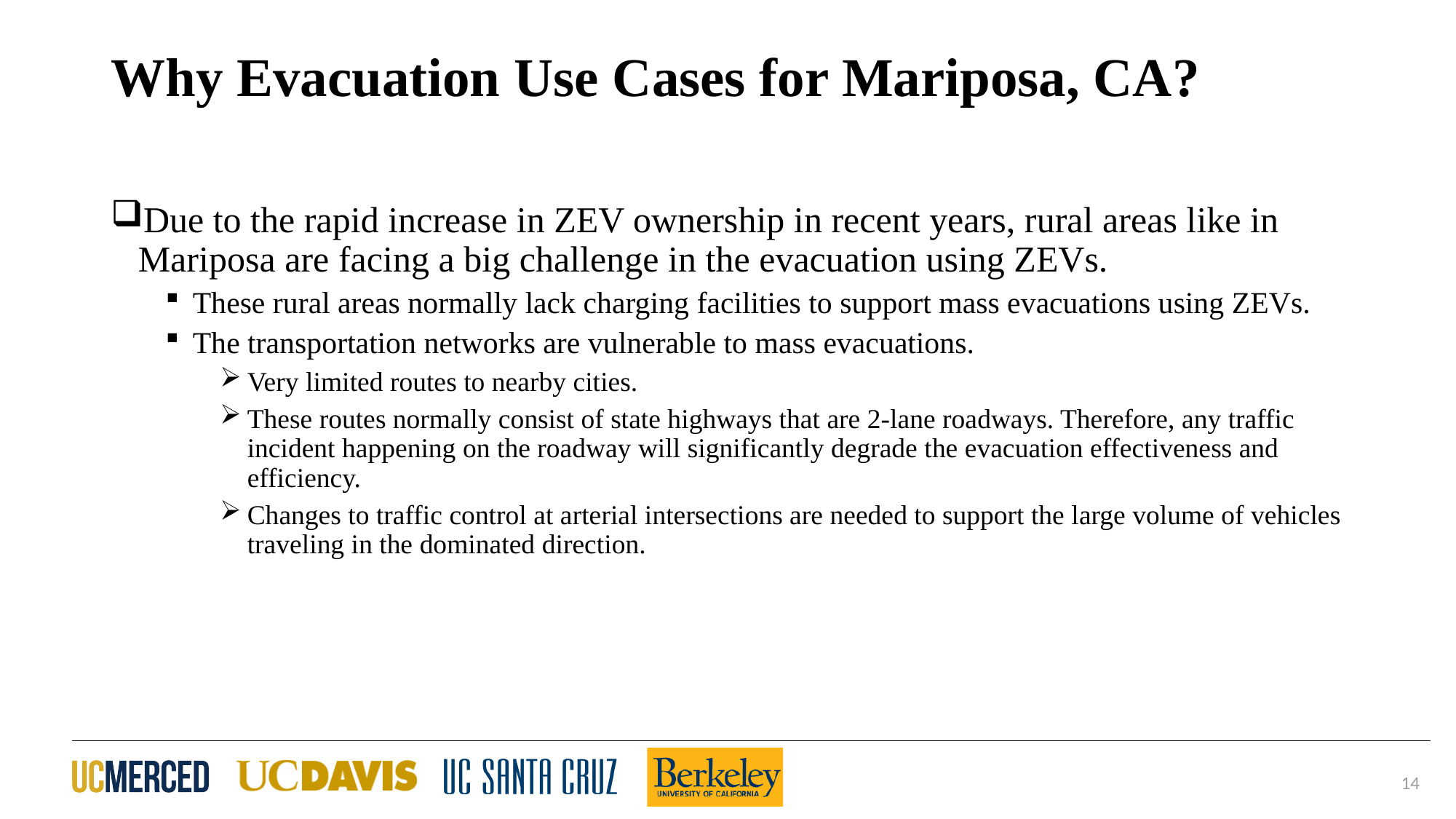

# Why Evacuation Use Cases for Mariposa, CA?
Due to the rapid increase in ZEV ownership in recent years, rural areas like in Mariposa are facing a big challenge in the evacuation using ZEVs.
These rural areas normally lack charging facilities to support mass evacuations using ZEVs.
The transportation networks are vulnerable to mass evacuations.
Very limited routes to nearby cities.
These routes normally consist of state highways that are 2-lane roadways. Therefore, any traffic incident happening on the roadway will significantly degrade the evacuation effectiveness and efficiency.
Changes to traffic control at arterial intersections are needed to support the large volume of vehicles traveling in the dominated direction.

14